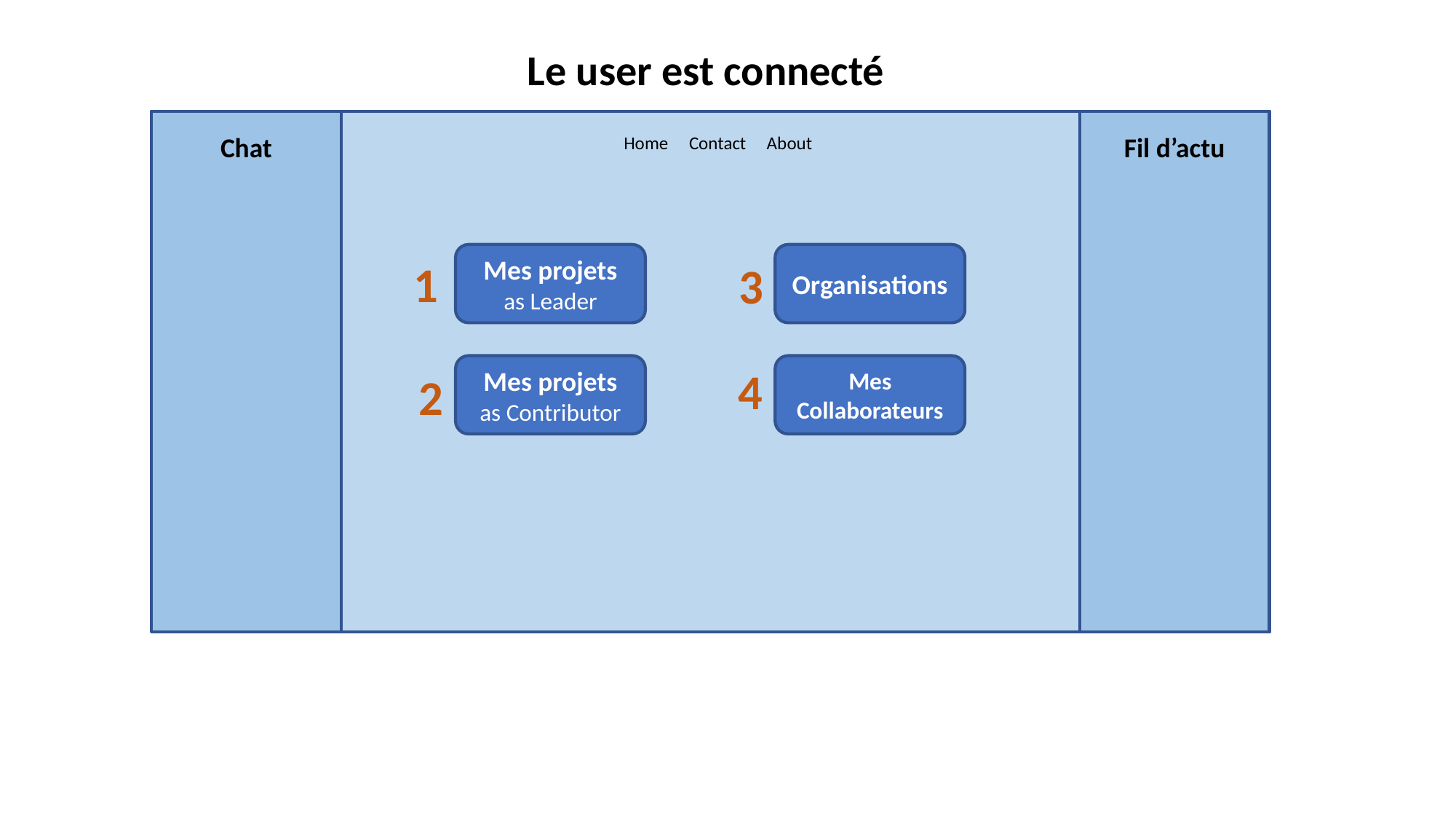

Le user est connecté

Chat
Fil d’actu
Home     Contact     About
Mes projets
as Leader
Organisations
1
3
Mes projets
as Contributor
4
Mes Collaborateurs
2